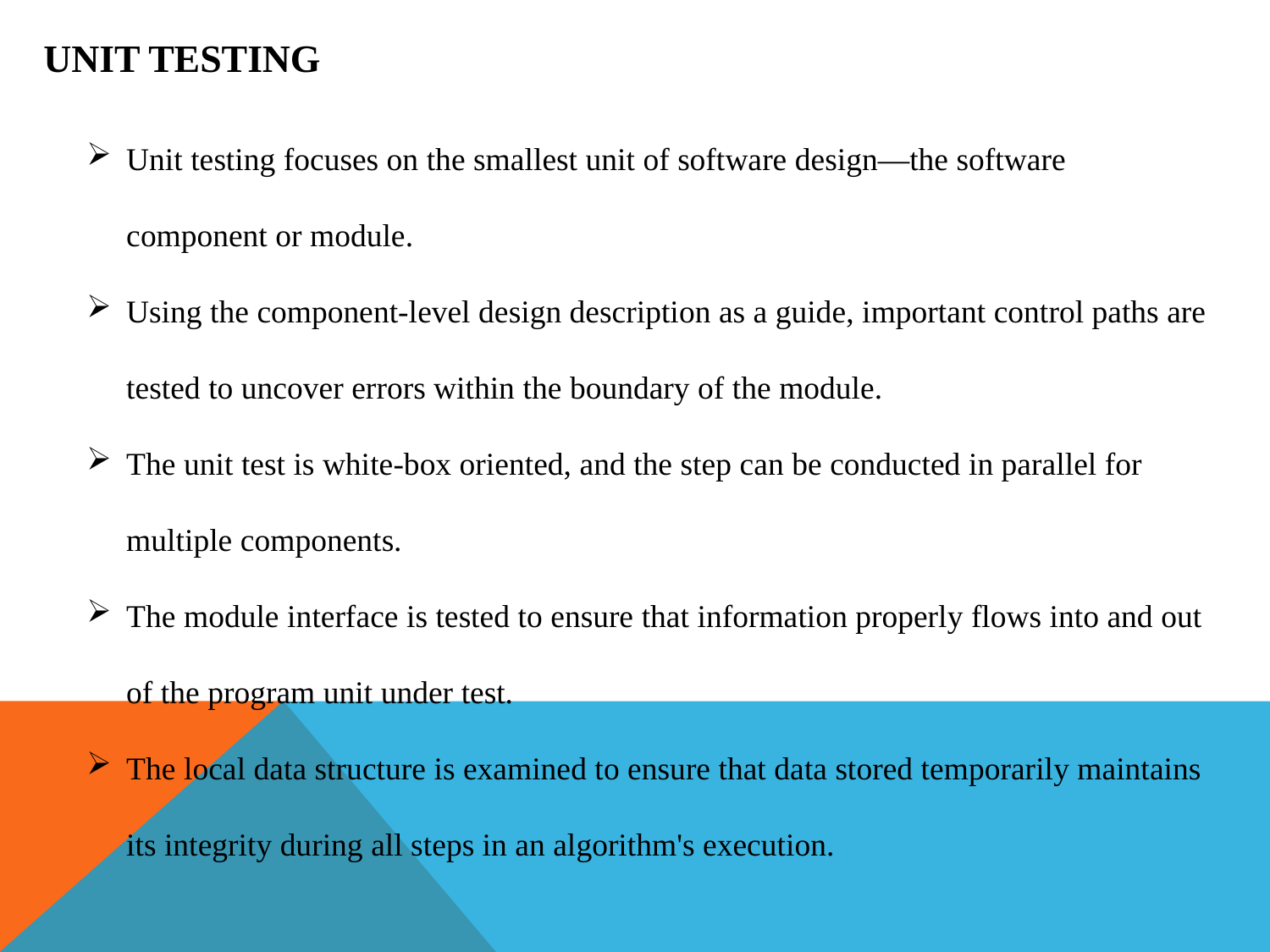

# Unit Testing
Unit testing focuses on the smallest unit of software design—the software component or module.
Using the component-level design description as a guide, important control paths are tested to uncover errors within the boundary of the module.
The unit test is white-box oriented, and the step can be conducted in parallel for multiple components.
The module interface is tested to ensure that information properly flows into and out of the program unit under test.
The local data structure is examined to ensure that data stored temporarily maintains its integrity during all steps in an algorithm's execution.